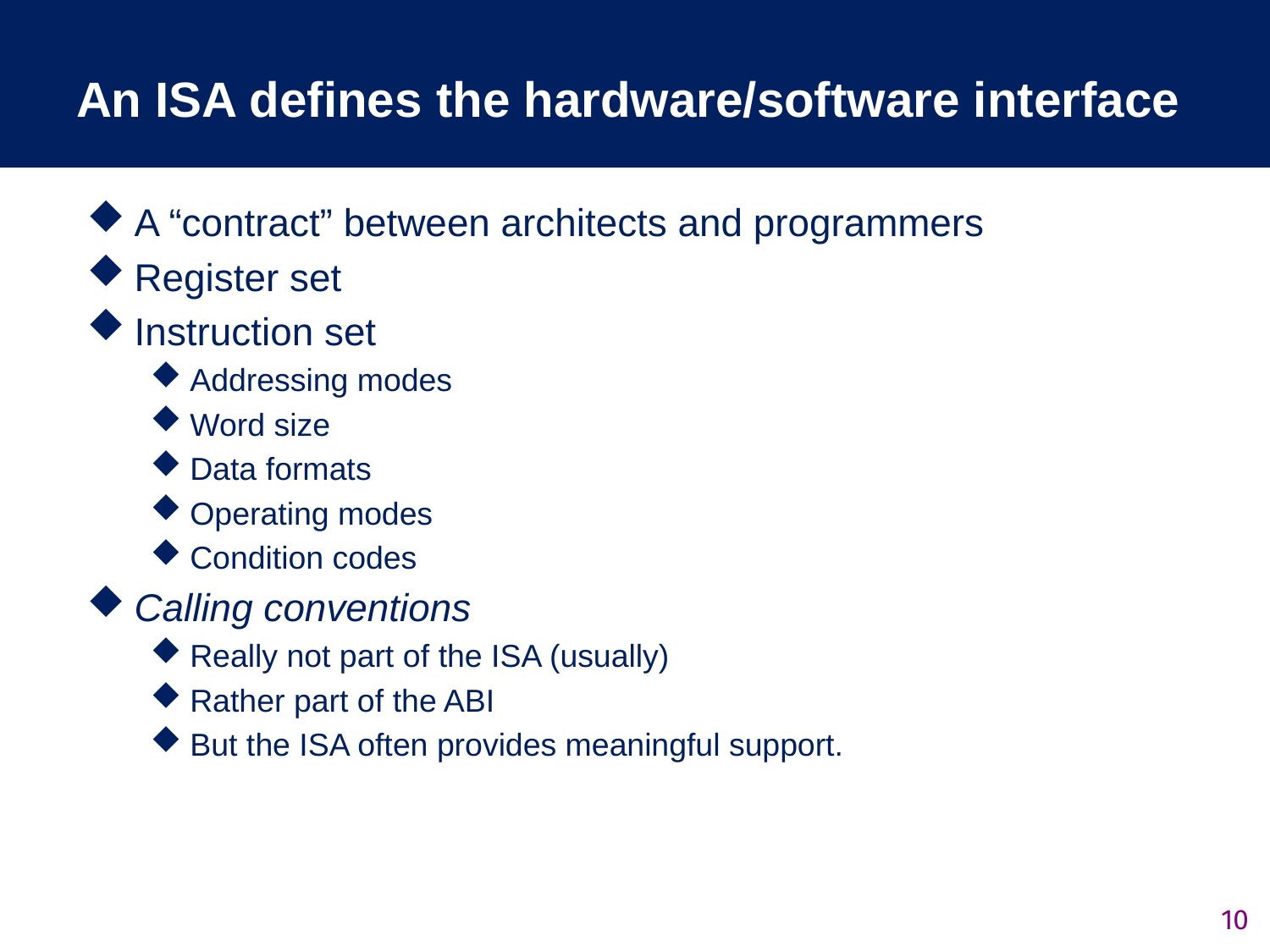

# An ISA defines the hardware/software interface

A “contract” between architects and programmers
Register set
Instruction set
Addressing modes
Word size
Data formats
Operating modes
Condition codes
Calling conventions
Really not part of the ISA (usually)
Rather part of the ABI
But the ISA often provides meaningful support.

10